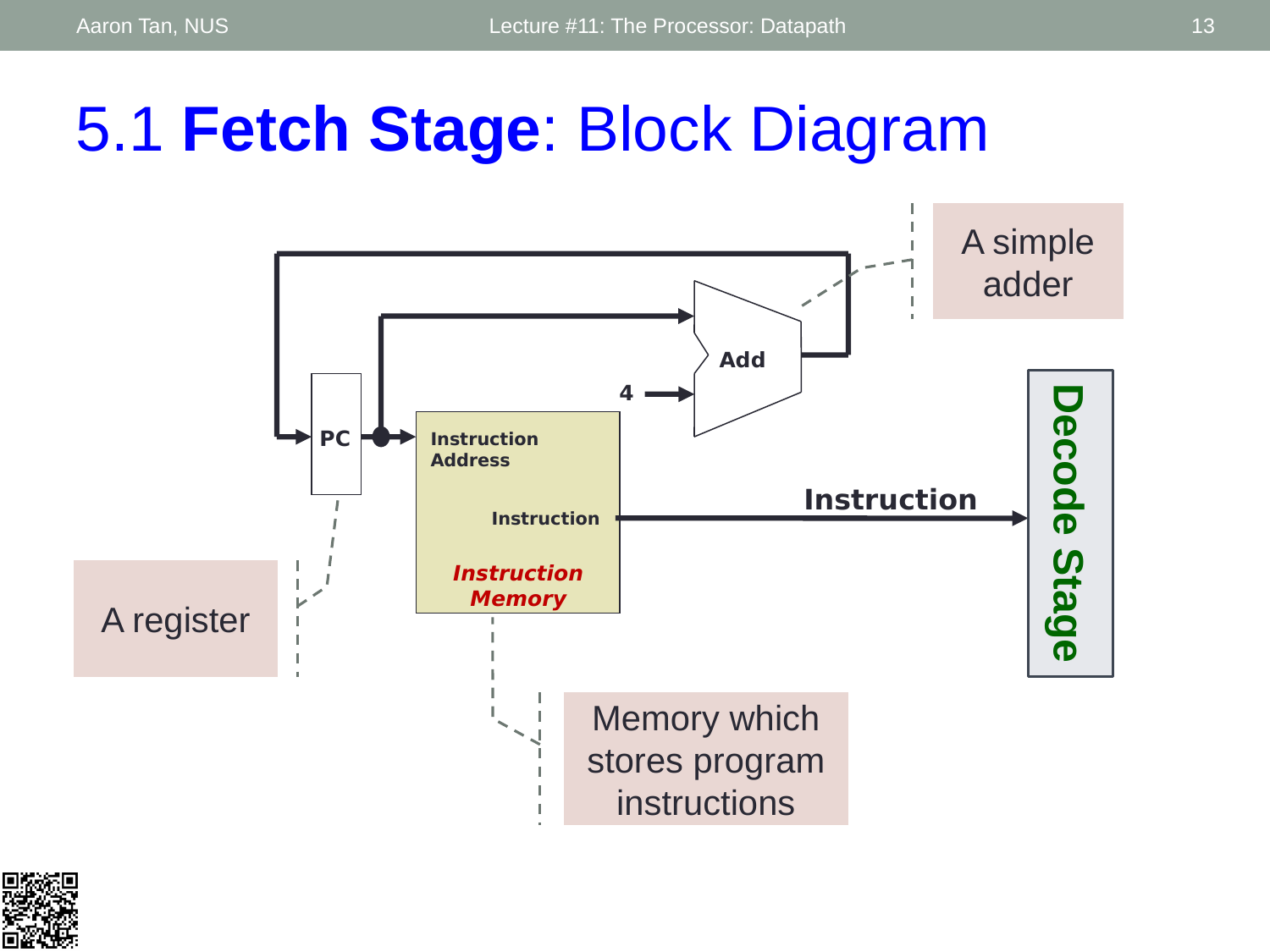

Aaron Tan, NUS
Lecture #11: The Processor: Datapath
13
5.1 Fetch Stage: Block Diagram
A simple adder

Add

4

PC
Instruction
Address

Instruction

Instruction
Memory
Decode Stage
Instruction
A register
Memory which stores program instructions